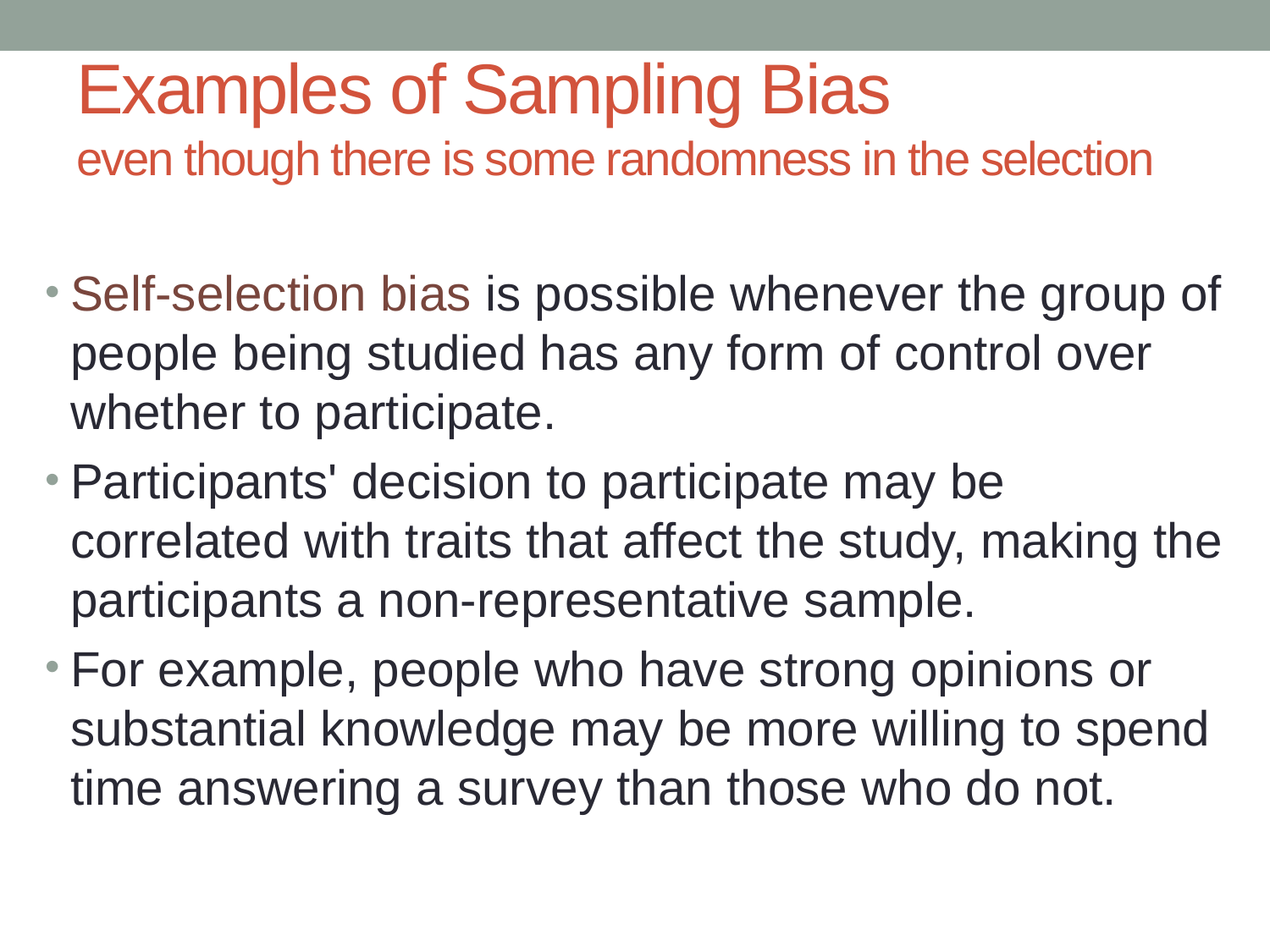

# Examples of Sampling Bias even though there is some randomness in the selection
Self-selection bias is possible whenever the group of people being studied has any form of control over whether to participate.
Participants' decision to participate may be correlated with traits that affect the study, making the participants a non-representative sample.
For example, people who have strong opinions or substantial knowledge may be more willing to spend time answering a survey than those who do not.